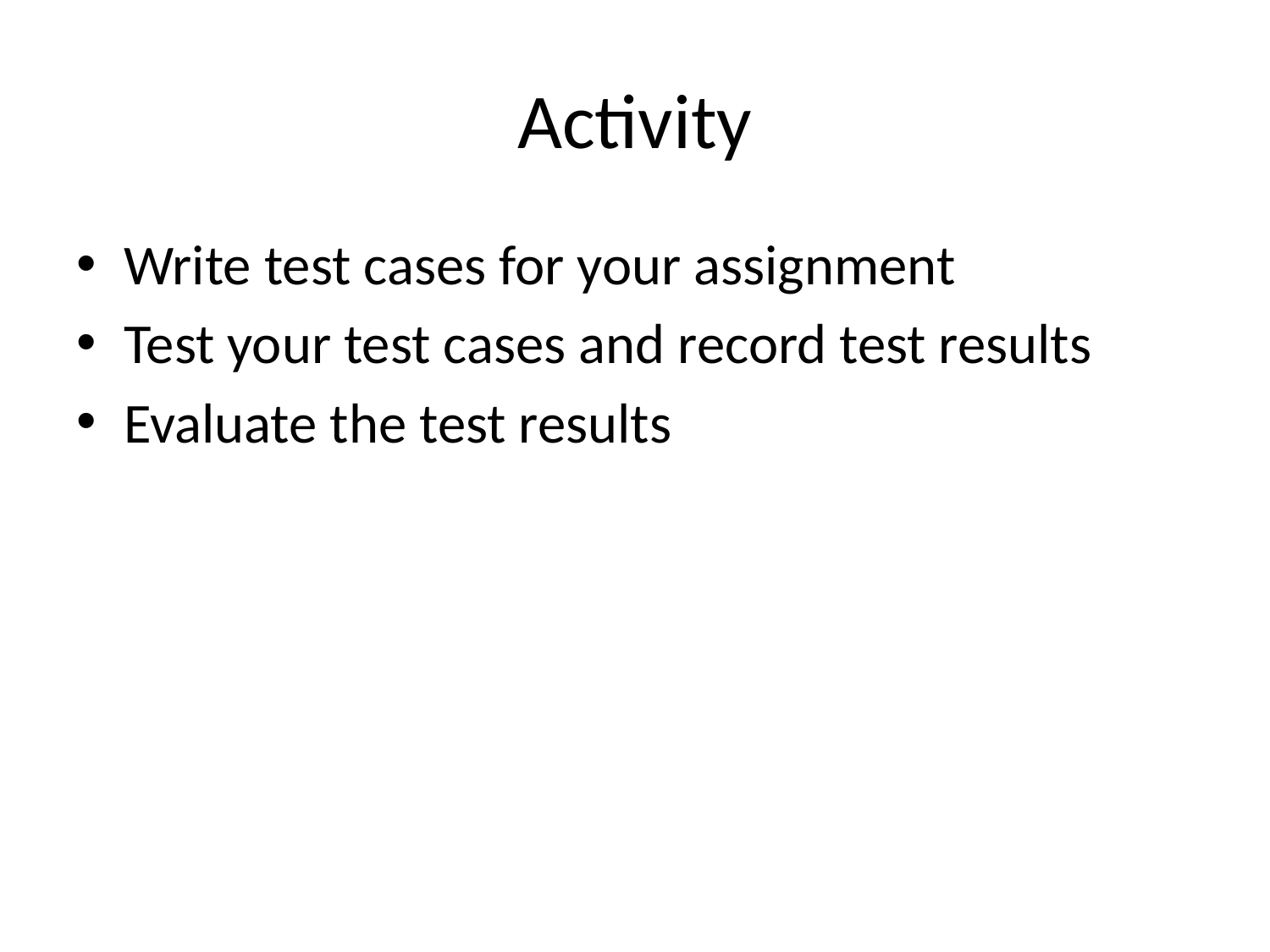

# Activity
Write test cases for your assignment
Test your test cases and record test results
Evaluate the test results